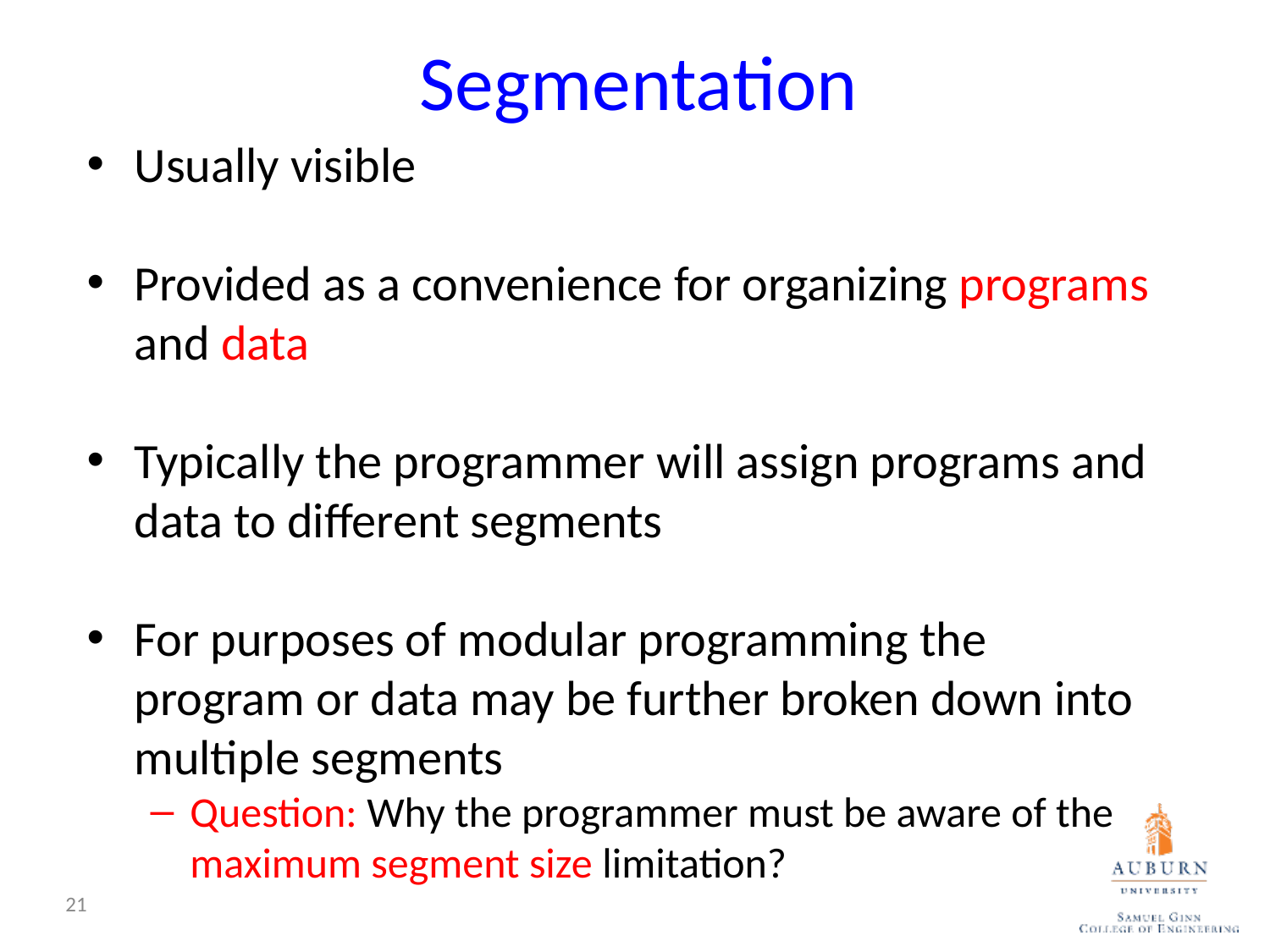

# Segmentation
Usually visible

Provided as a convenience for organizing programs and data

Typically the programmer will assign programs and data to different segments

For purposes of modular programming the program or data may be further broken down into multiple segments
Question: Why the programmer must be aware of the maximum segment size limitation?
21